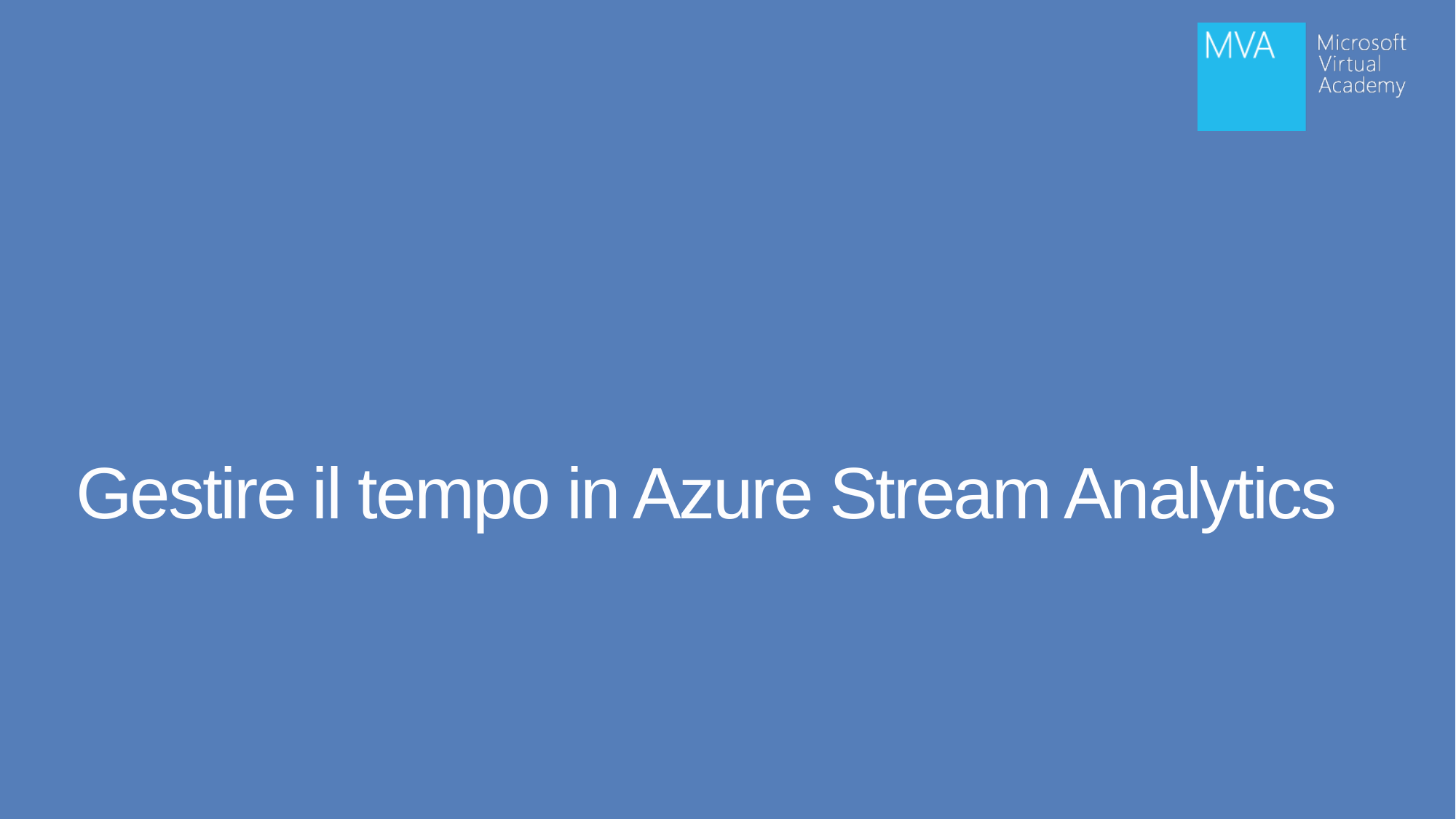

# Gestire il tempo in Azure Stream Analytics